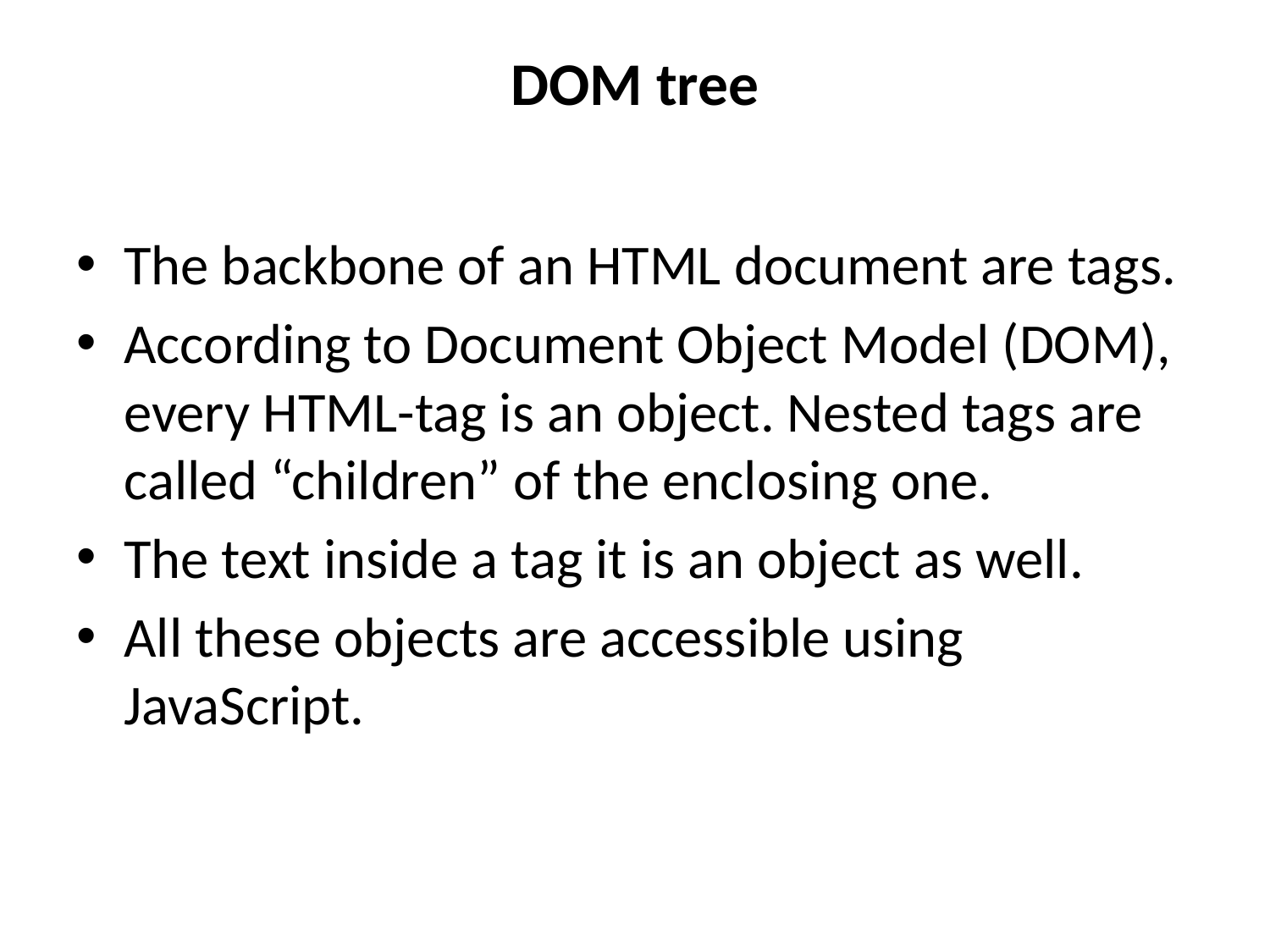

# DOM tree
The backbone of an HTML document are tags.
According to Document Object Model (DOM), every HTML-tag is an object. Nested tags are called “children” of the enclosing one.
The text inside a tag it is an object as well.
All these objects are accessible using JavaScript.